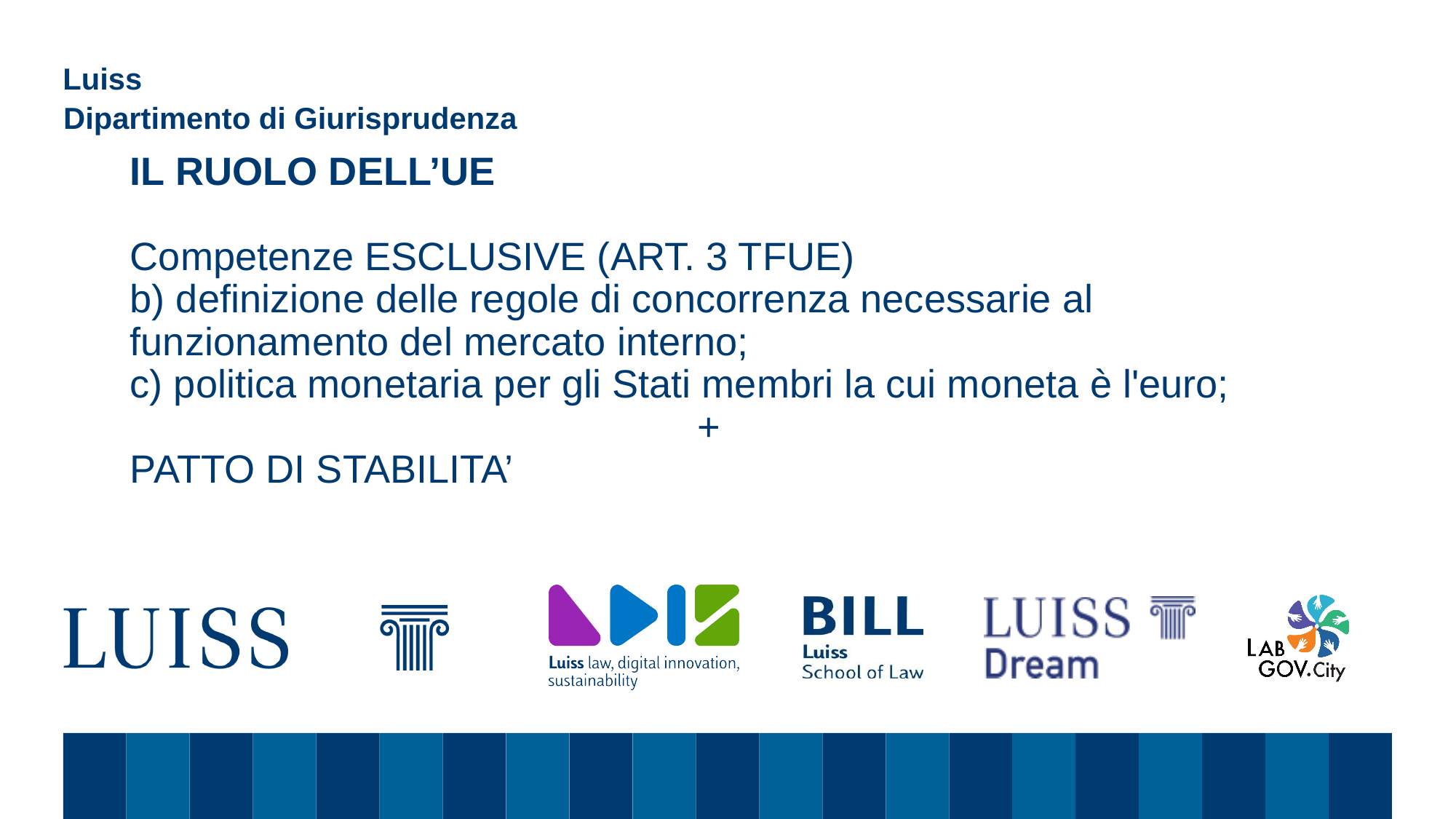

Dipartimento di Giurisprudenza
# IL RUOLO DELL’UE Competenze ESCLUSIVE (ART. 3 TFUE) b) definizione delle regole di concorrenza necessarie al funzionamento del mercato interno; c) politica monetaria per gli Stati membri la cui moneta è l'euro; + PATTO DI STABILITA’